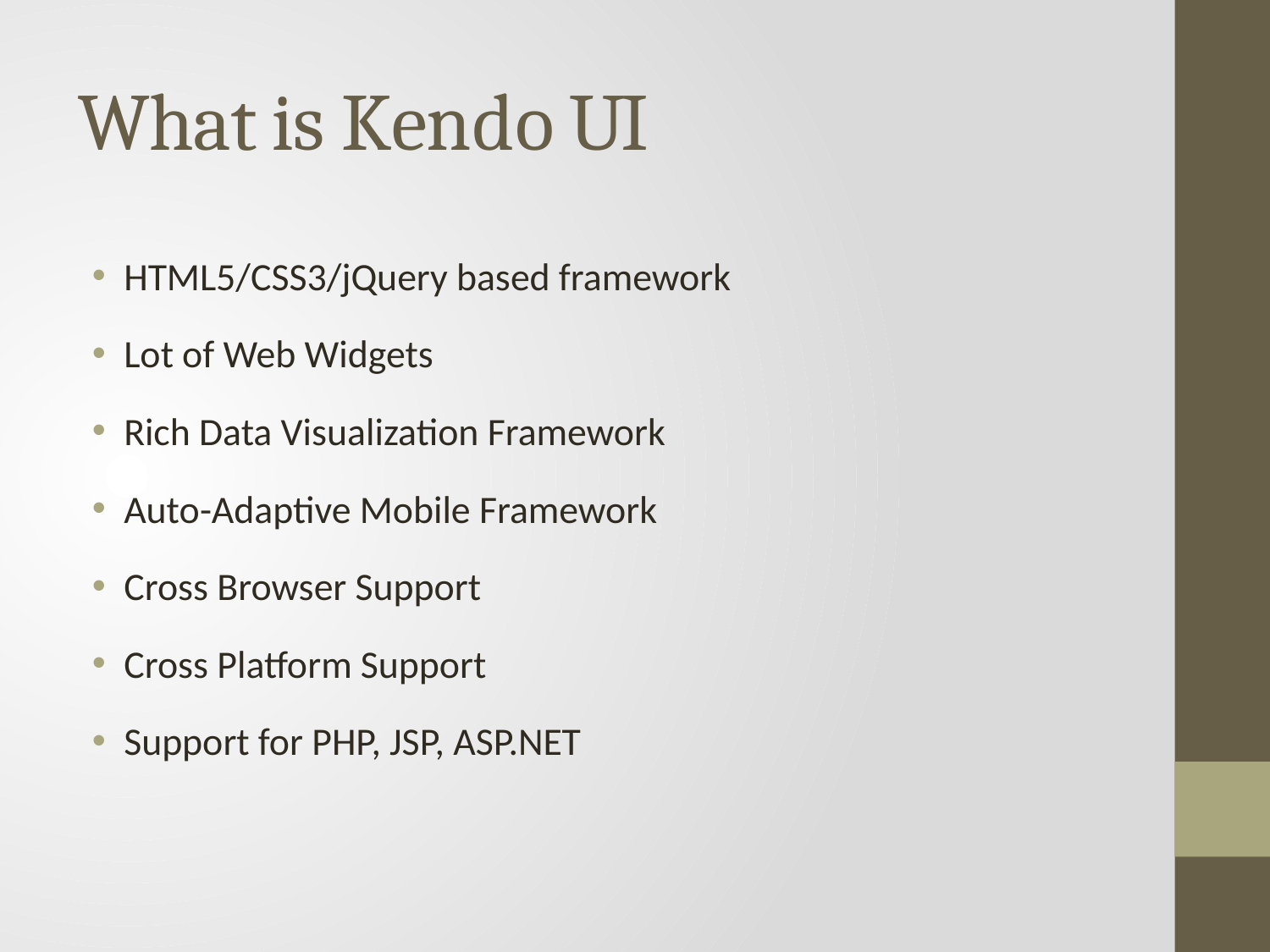

# What is Kendo UI
HTML5/CSS3/jQuery based framework
Lot of Web Widgets
Rich Data Visualization Framework
Auto-Adaptive Mobile Framework
Cross Browser Support
Cross Platform Support
Support for PHP, JSP, ASP.NET